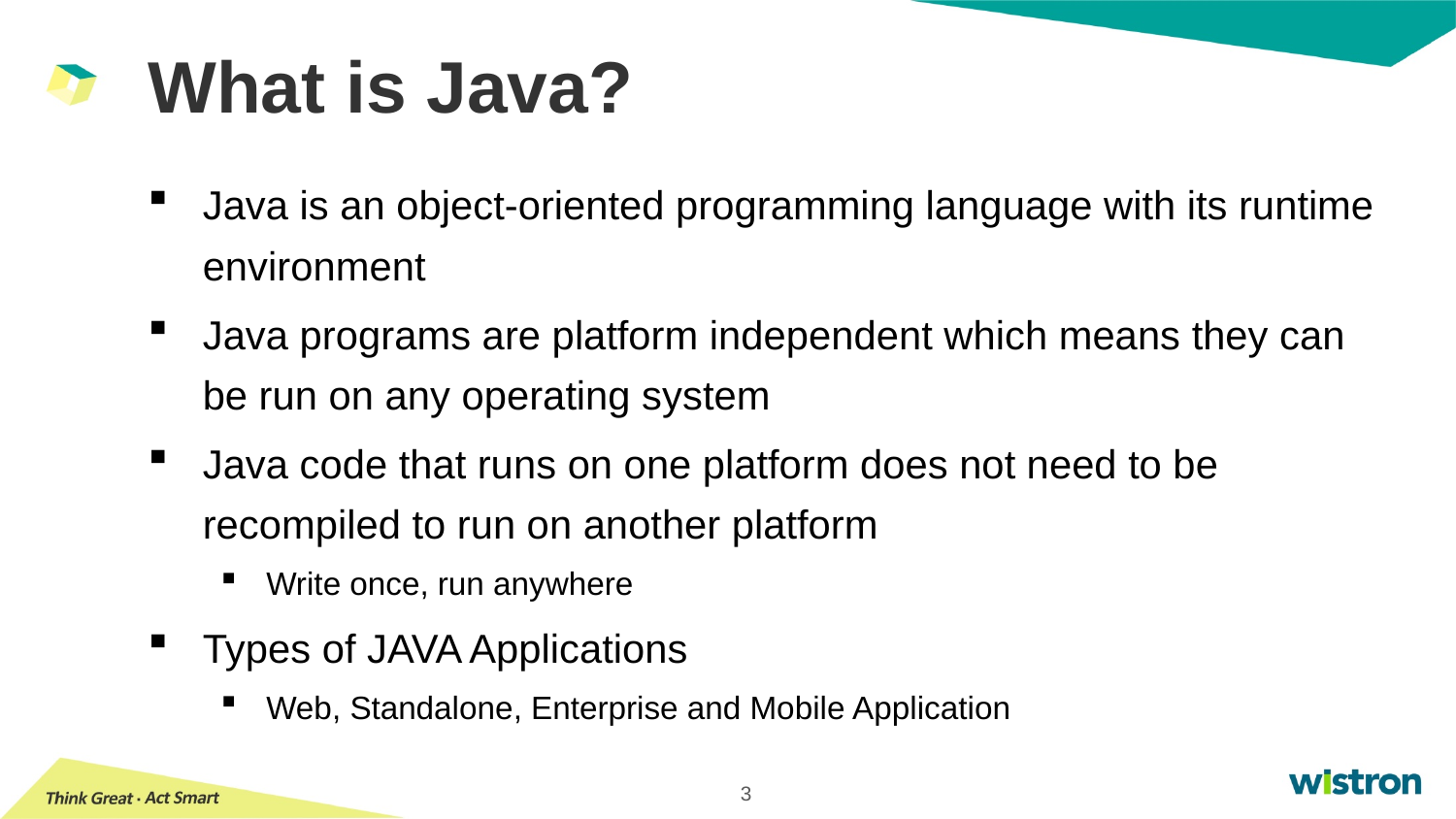

# What is Java?
Java is an object-oriented programming language with its runtime environment
Java programs are platform independent which means they can be run on any operating system
Java code that runs on one platform does not need to be recompiled to run on another platform
Write once, run anywhere
Types of JAVA Applications
Web, Standalone, Enterprise and Mobile Application
3